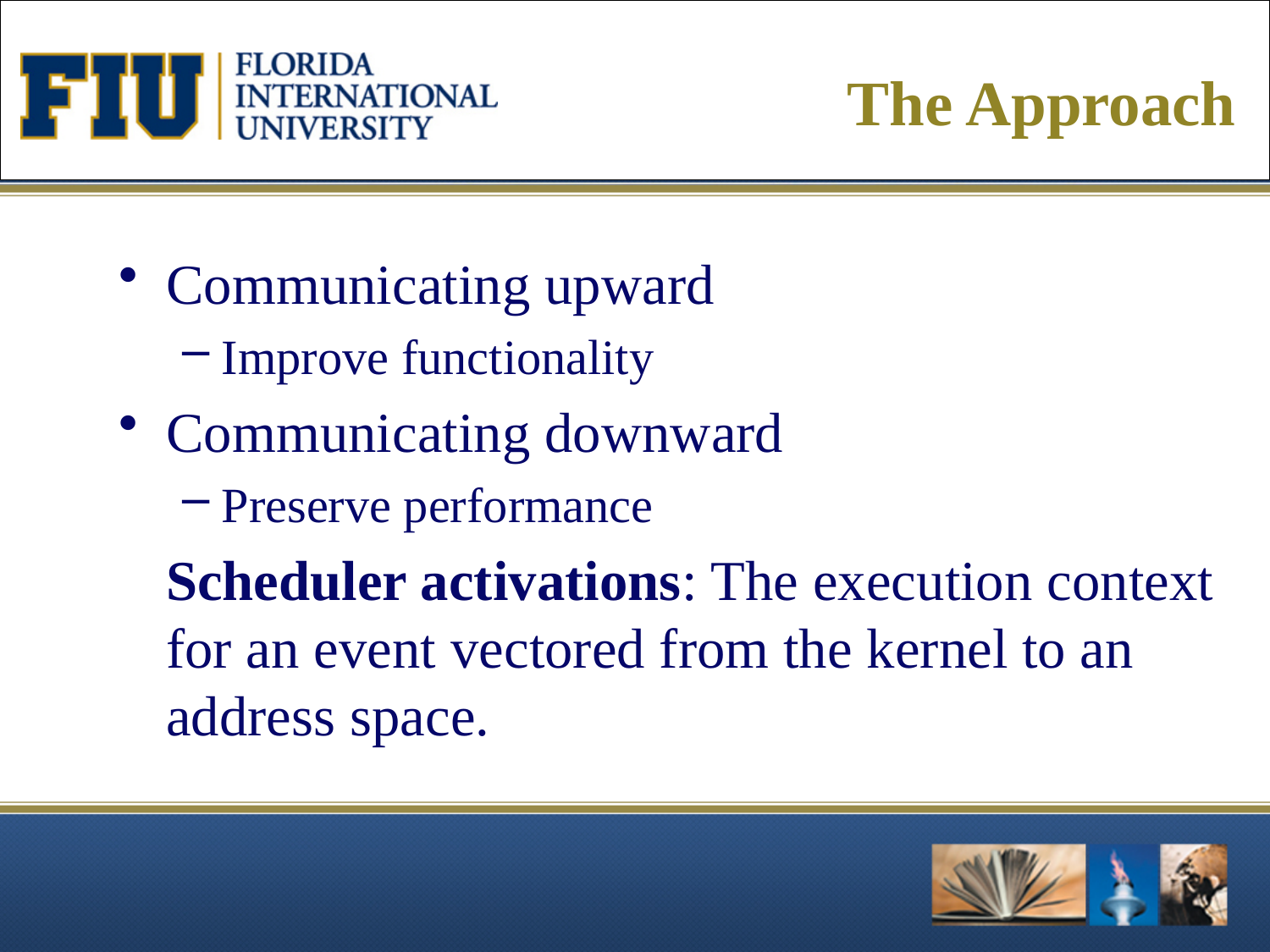

# The Approach
Communicating upward
Improve functionality
Communicating downward
Preserve performance
	Scheduler activations: The execution context for an event vectored from the kernel to an address space.